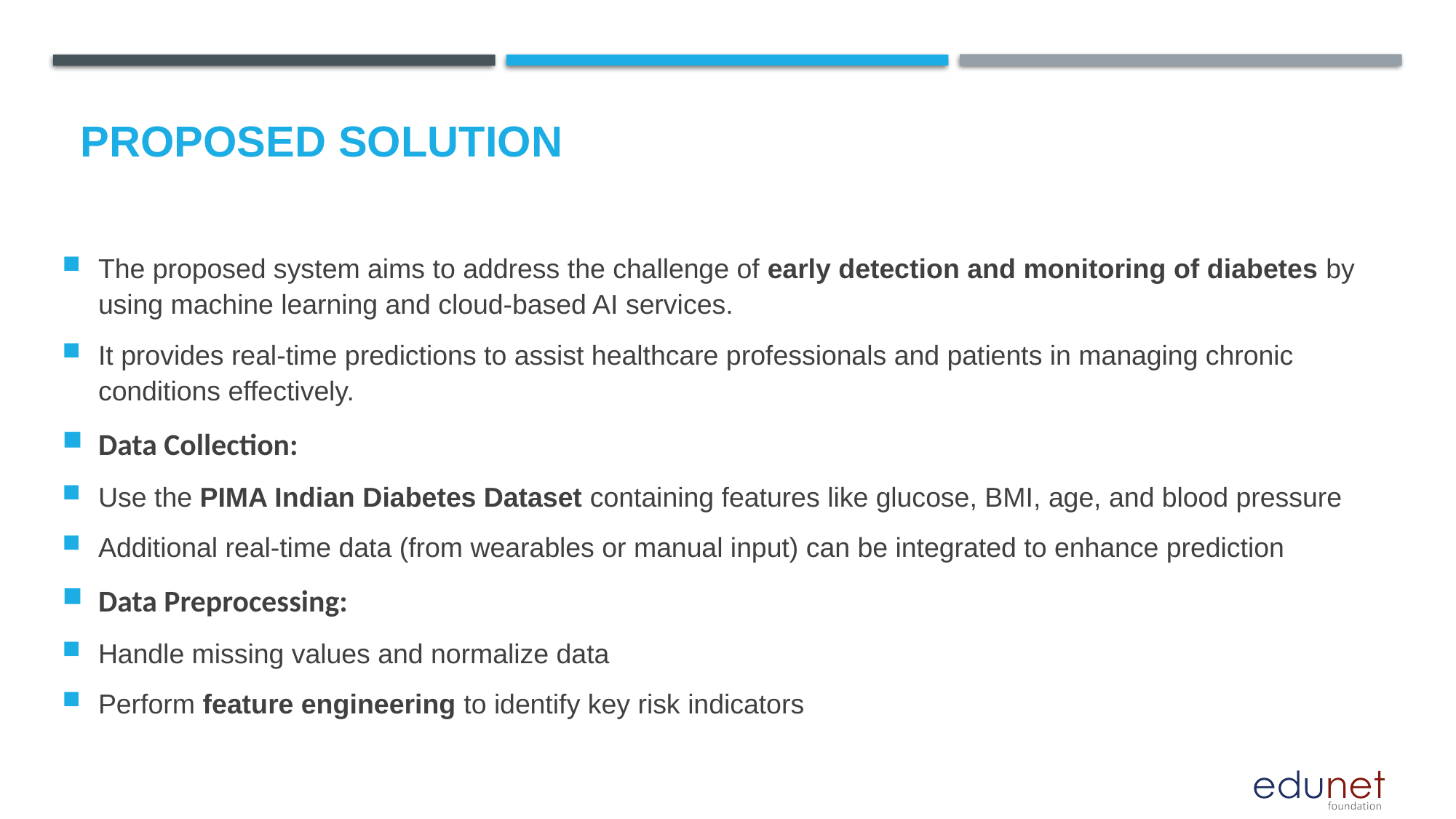

# Proposed Solution
The proposed system aims to address the challenge of early detection and monitoring of diabetes by using machine learning and cloud-based AI services.
It provides real-time predictions to assist healthcare professionals and patients in managing chronic conditions effectively.
Data Collection:
Use the PIMA Indian Diabetes Dataset containing features like glucose, BMI, age, and blood pressure
Additional real-time data (from wearables or manual input) can be integrated to enhance prediction
Data Preprocessing:
Handle missing values and normalize data
Perform feature engineering to identify key risk indicators